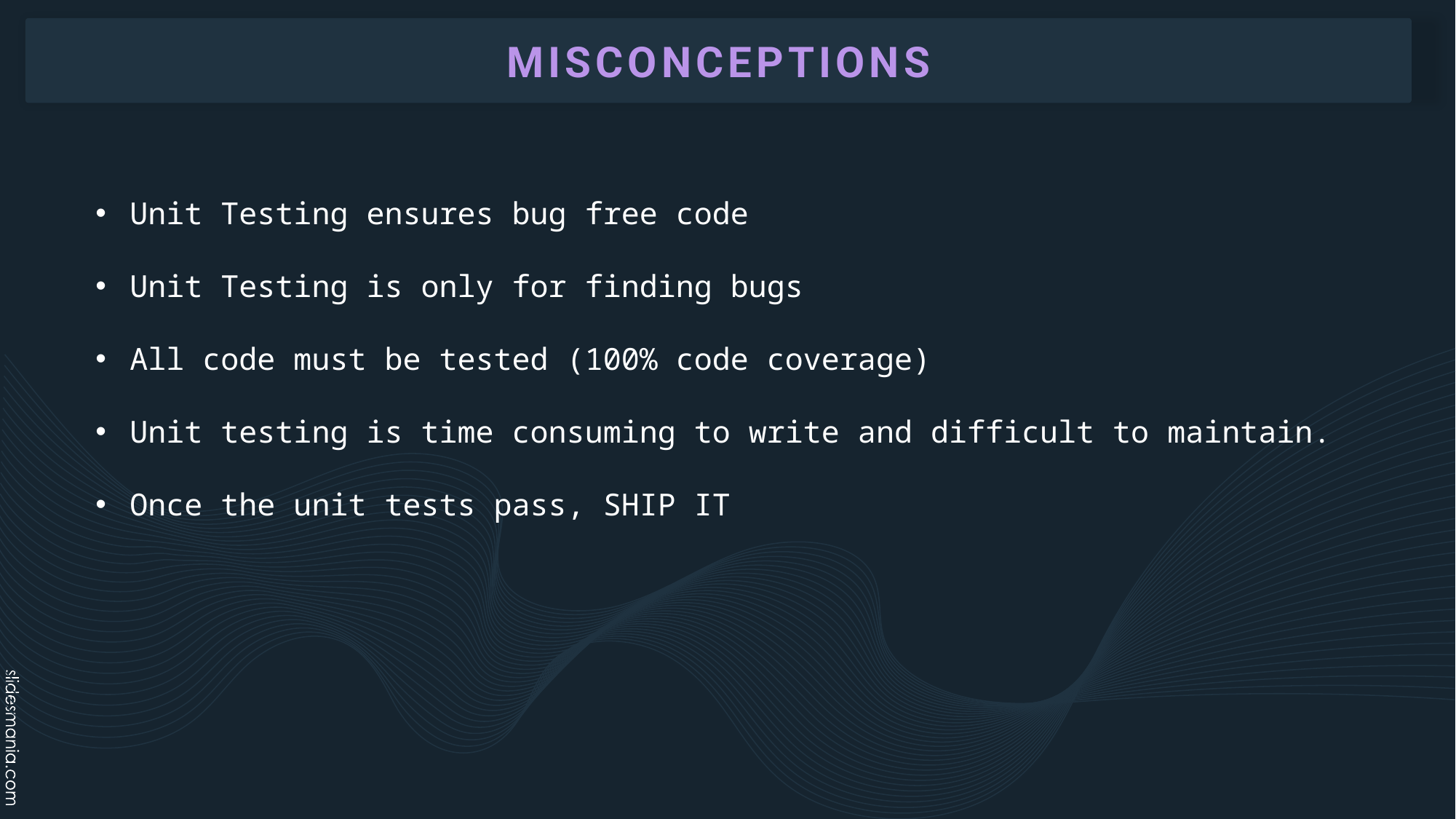

MISCONCEPTIONS
Unit Testing ensures bug free code

Unit Testing is only for finding bugs

All code must be tested (100% code coverage)

Unit testing is time consuming to write and difficult to maintain.

Once the unit tests pass, SHIP IT